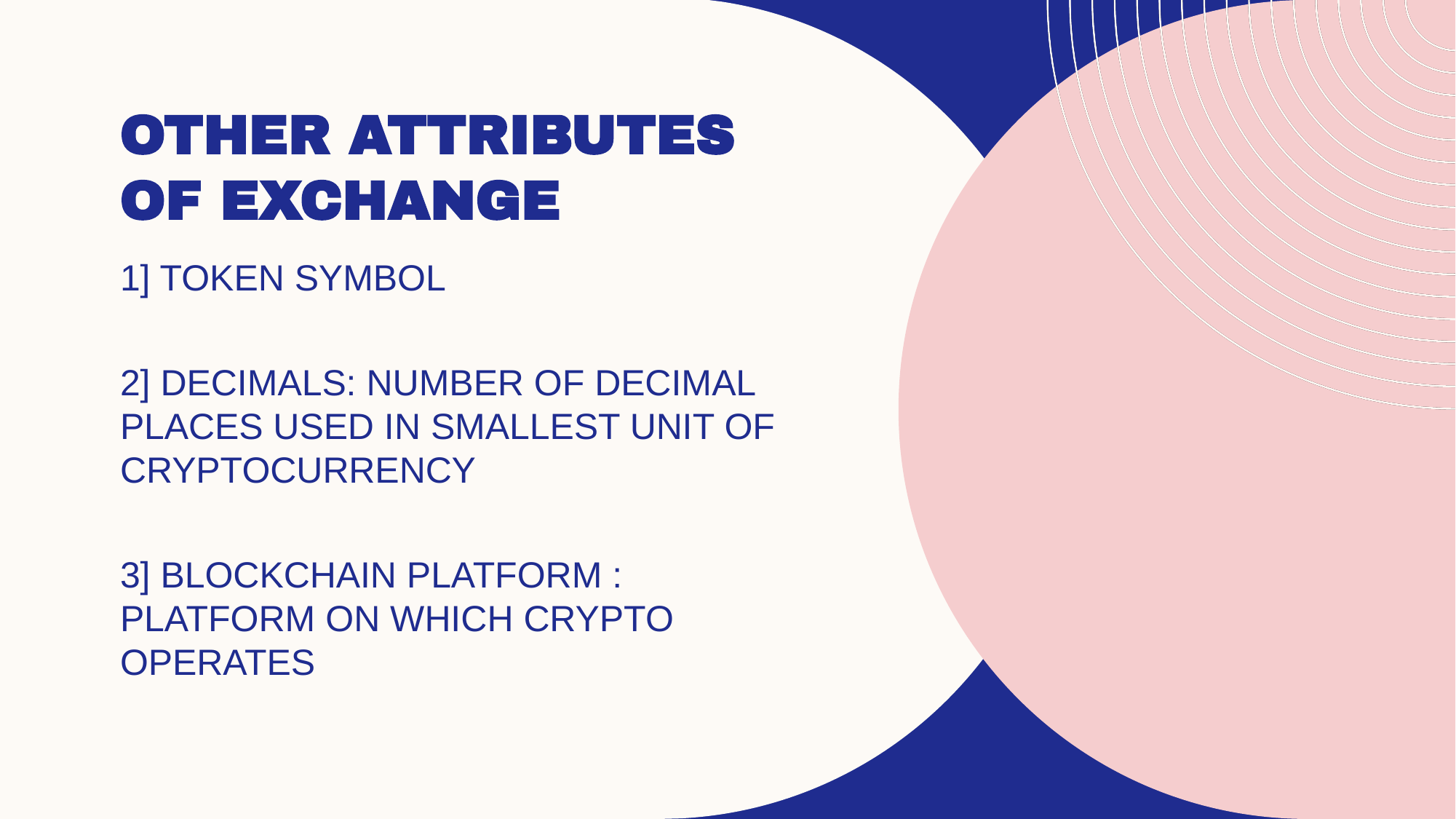

# OTHER ATTRIBUTES OF EXCHANGE
1] TOKEN SYMBOL

2] DECIMALS: NUMBER OF DECIMAL PLACES USED IN SMALLEST UNIT OF CRYPTOCURRENCY

3] BLOCKCHAIN PLATFORM : PLATFORM ON WHICH CRYPTO OPERATES